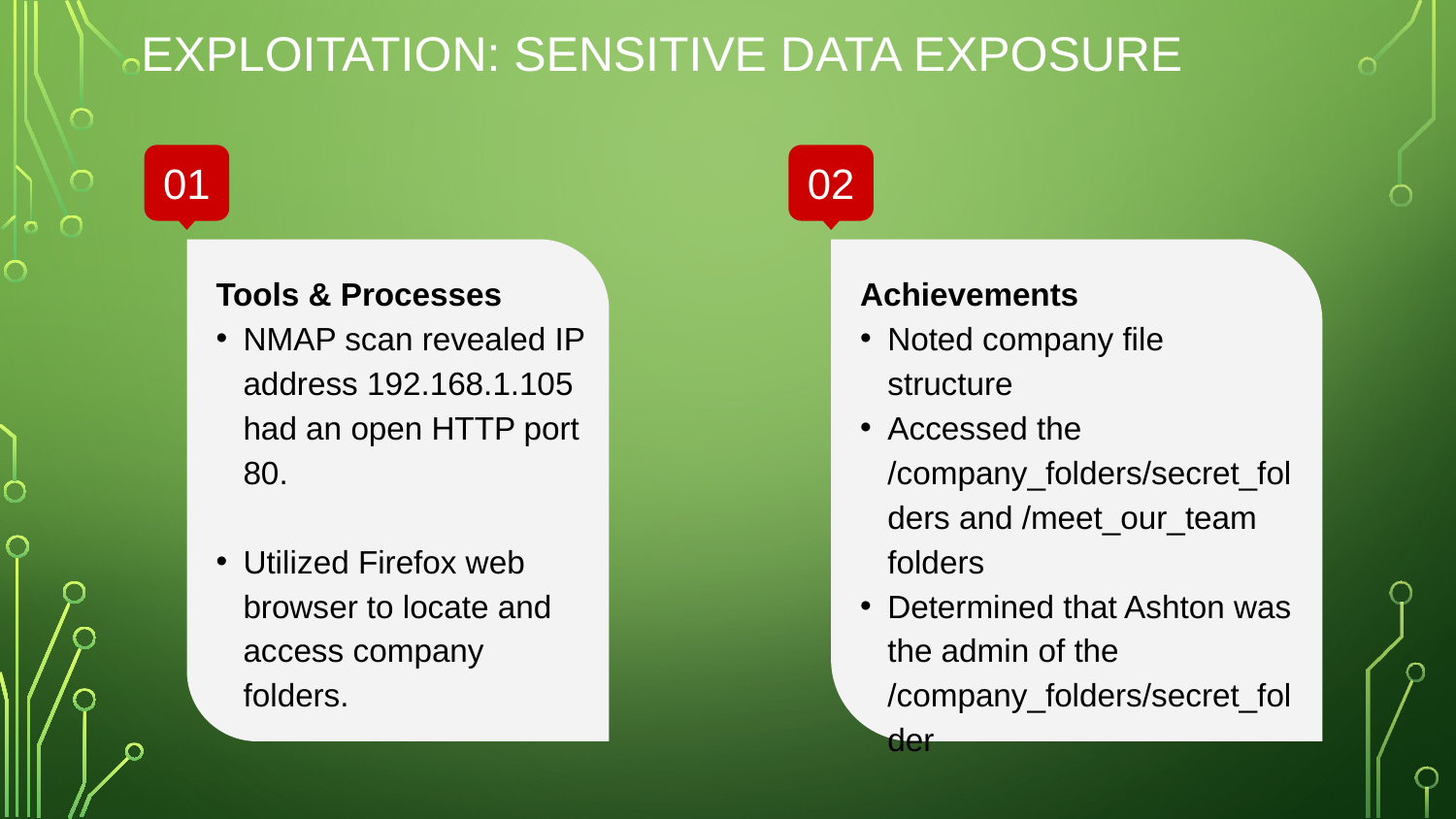

# Exploitation: Sensitive Data Exposure
01

02

Tools & Processes
NMAP scan revealed IP address 192.168.1.105 had an open HTTP port 80.

Utilized Firefox web browser to locate and access company folders.
Achievements
Noted company file structure
Accessed the /company_folders/secret_folders and /meet_our_team folders
Determined that Ashton was the admin of the /company_folders/secret_folder